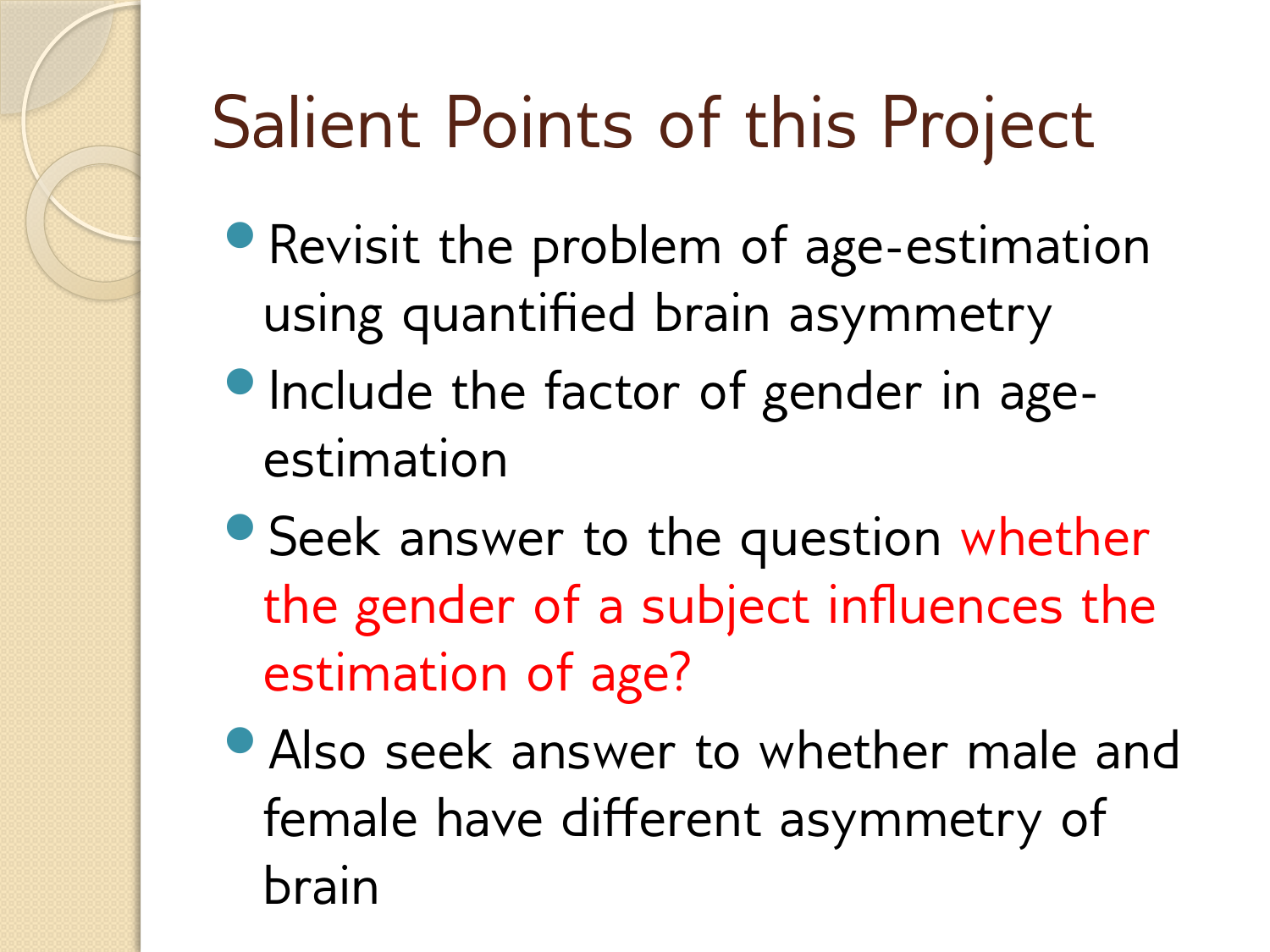

# Salient Points of this Project
Revisit the problem of age-estimation using quantified brain asymmetry
Include the factor of gender in age-estimation
Seek answer to the question whether the gender of a subject influences the estimation of age?
Also seek answer to whether male and female have different asymmetry of brain